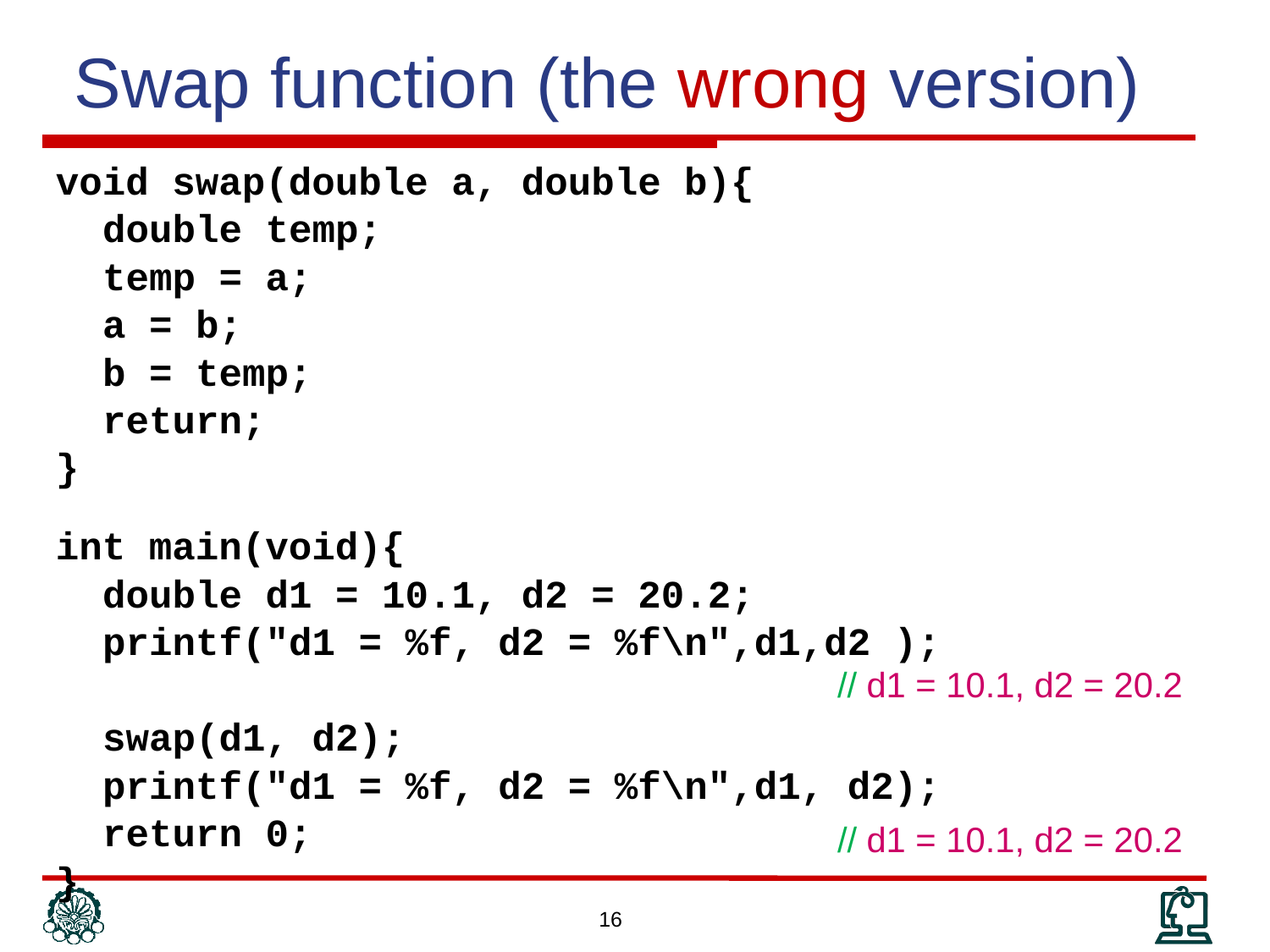

Swap function (the wrong version)
void swap(double a, double b){
	double temp;
	temp = a;
	a = b;
	b = temp;
	return;
}

int main(void){
	double d1 = 10.1, d2 = 20.2;
	printf("d1 = %f, d2 = %f\n",d1,d2 );

	swap(d1, d2);
	printf("d1 = %f, d2 = %f\n",d1, d2);
	return 0;
}

// d1 = 10.1, d2 = 20.2
// d1 = 10.1, d2 = 20.2
16